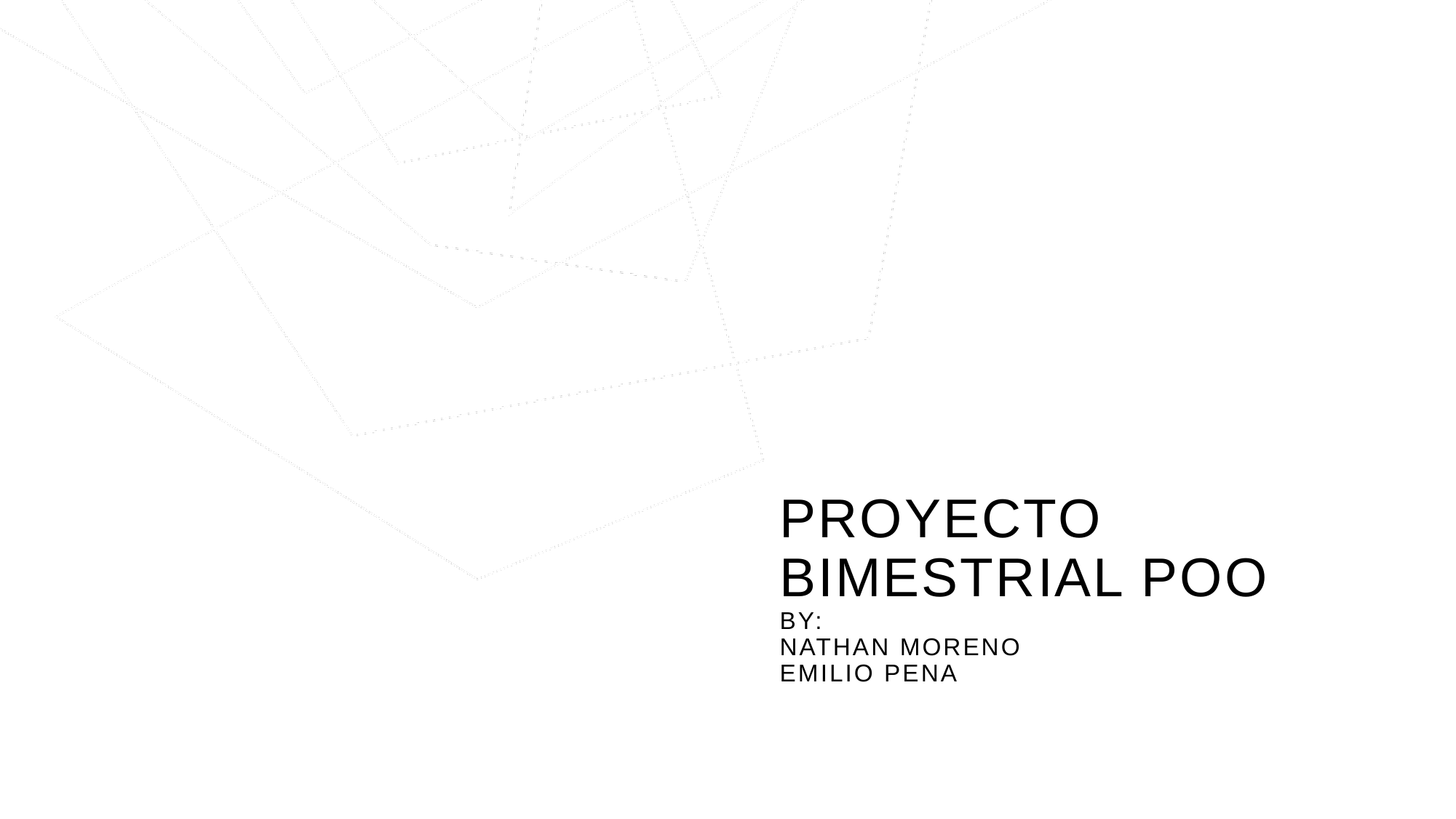

# Proyecto bimestrial poo By: Nathan Moreno Emilio Pena